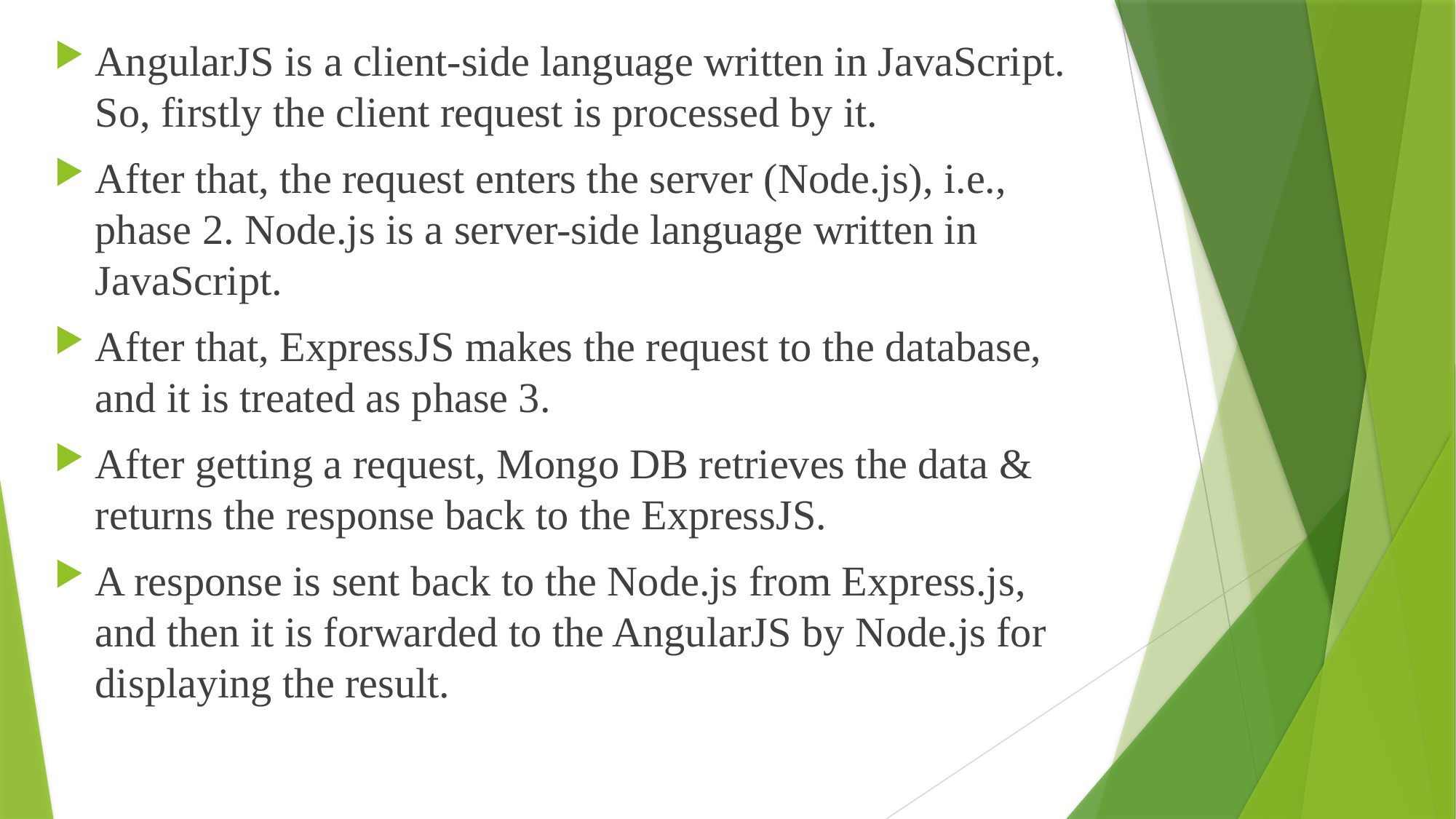

AngularJS is a client-side language written in JavaScript. So, firstly the client request is processed by it.
After that, the request enters the server (Node.js), i.e., phase 2. Node.js is a server-side language written in JavaScript.
After that, ExpressJS makes the request to the database, and it is treated as phase 3.
After getting a request, Mongo DB retrieves the data & returns the response back to the ExpressJS.
A response is sent back to the Node.js from Express.js, and then it is forwarded to the AngularJS by Node.js for displaying the result.